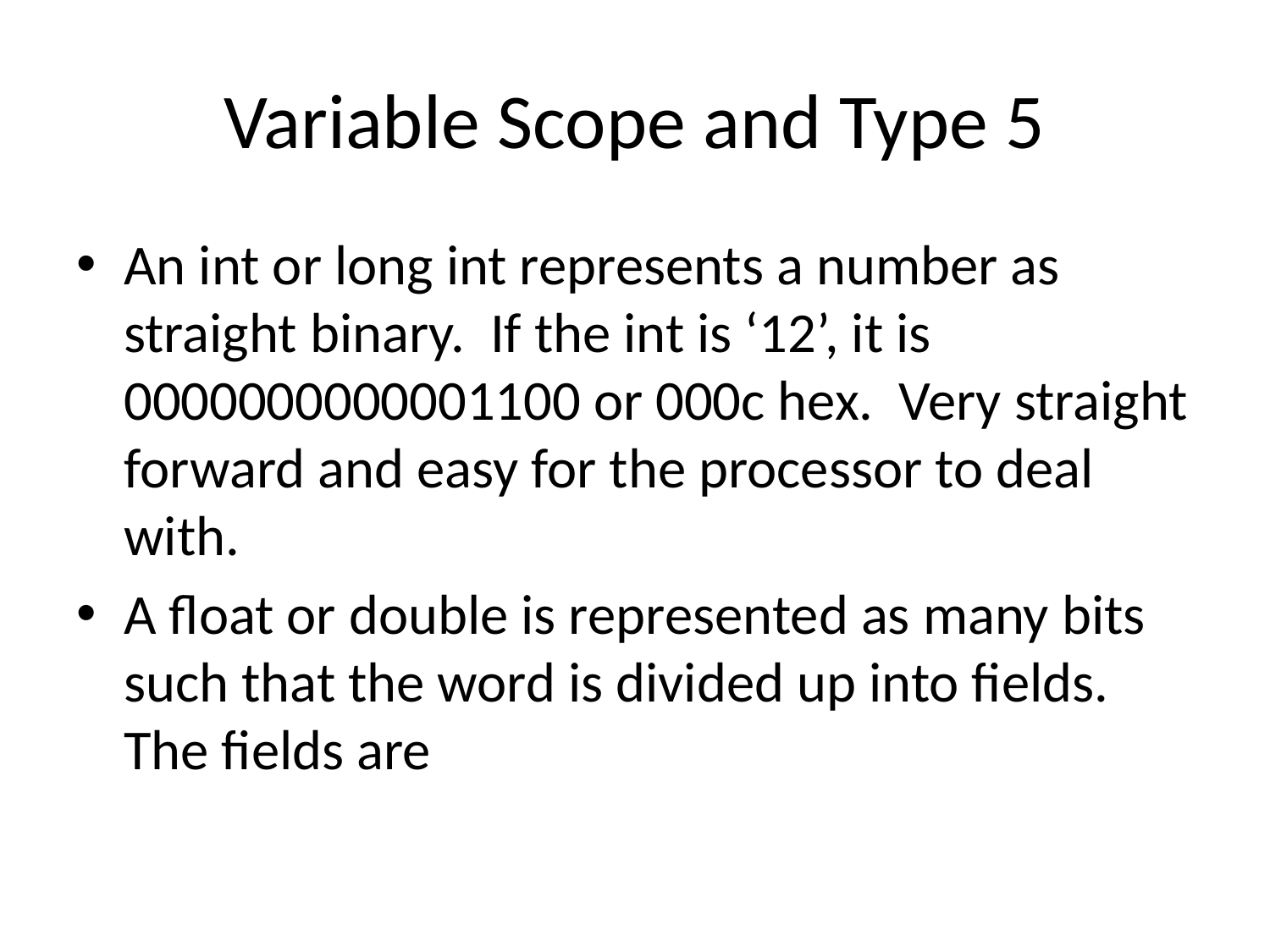

# Variable Scope and Type 5
An int or long int represents a number as straight binary.  If the int is ‘12’, it is 0000000000001100 or 000c hex.  Very straight forward and easy for the processor to deal with.
A float or double is represented as many bits such that the word is divided up into fields.  The fields are